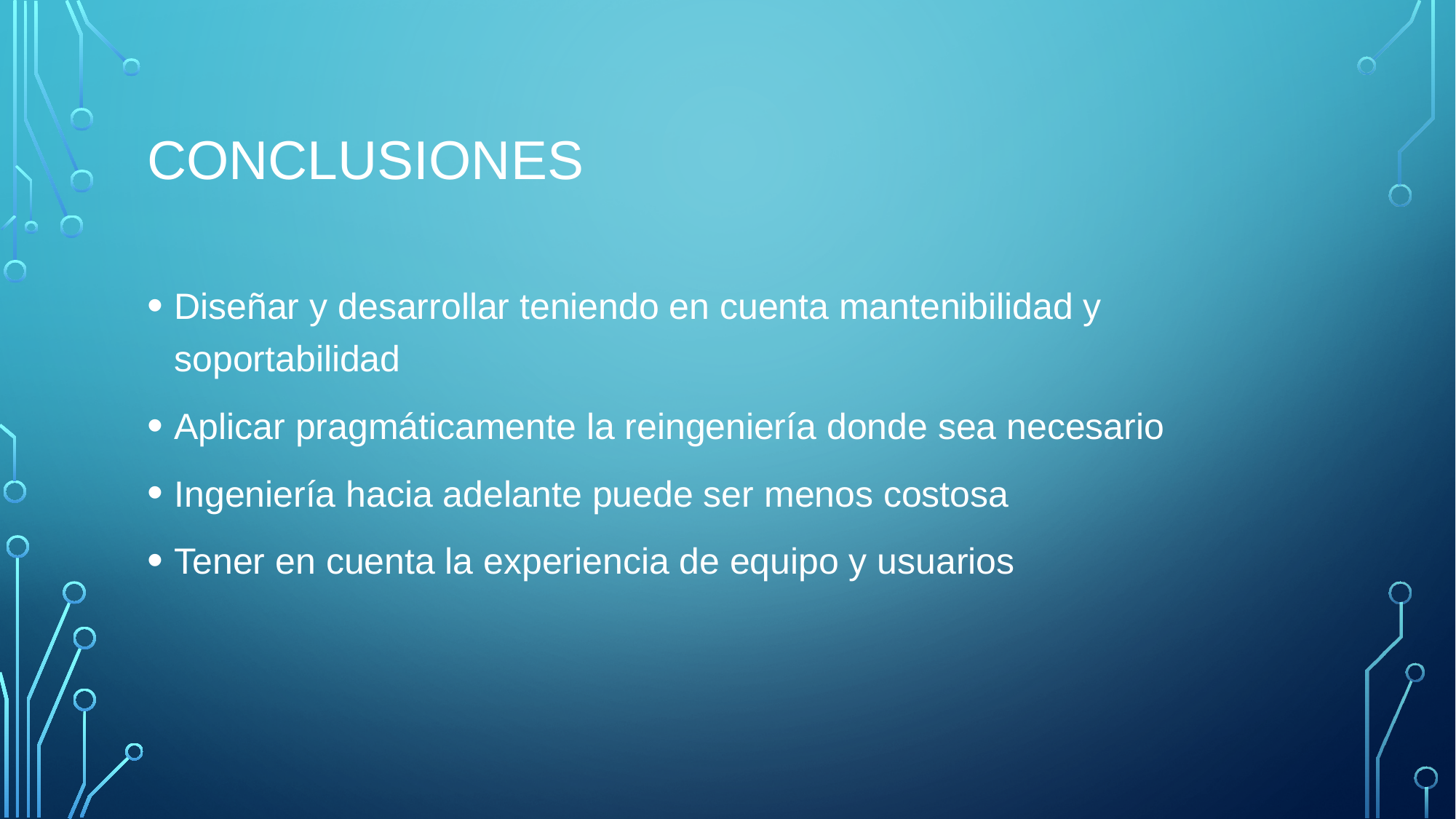

# Conclusiones
Diseñar y desarrollar teniendo en cuenta mantenibilidad y soportabilidad
Aplicar pragmáticamente la reingeniería donde sea necesario
Ingeniería hacia adelante puede ser menos costosa
Tener en cuenta la experiencia de equipo y usuarios